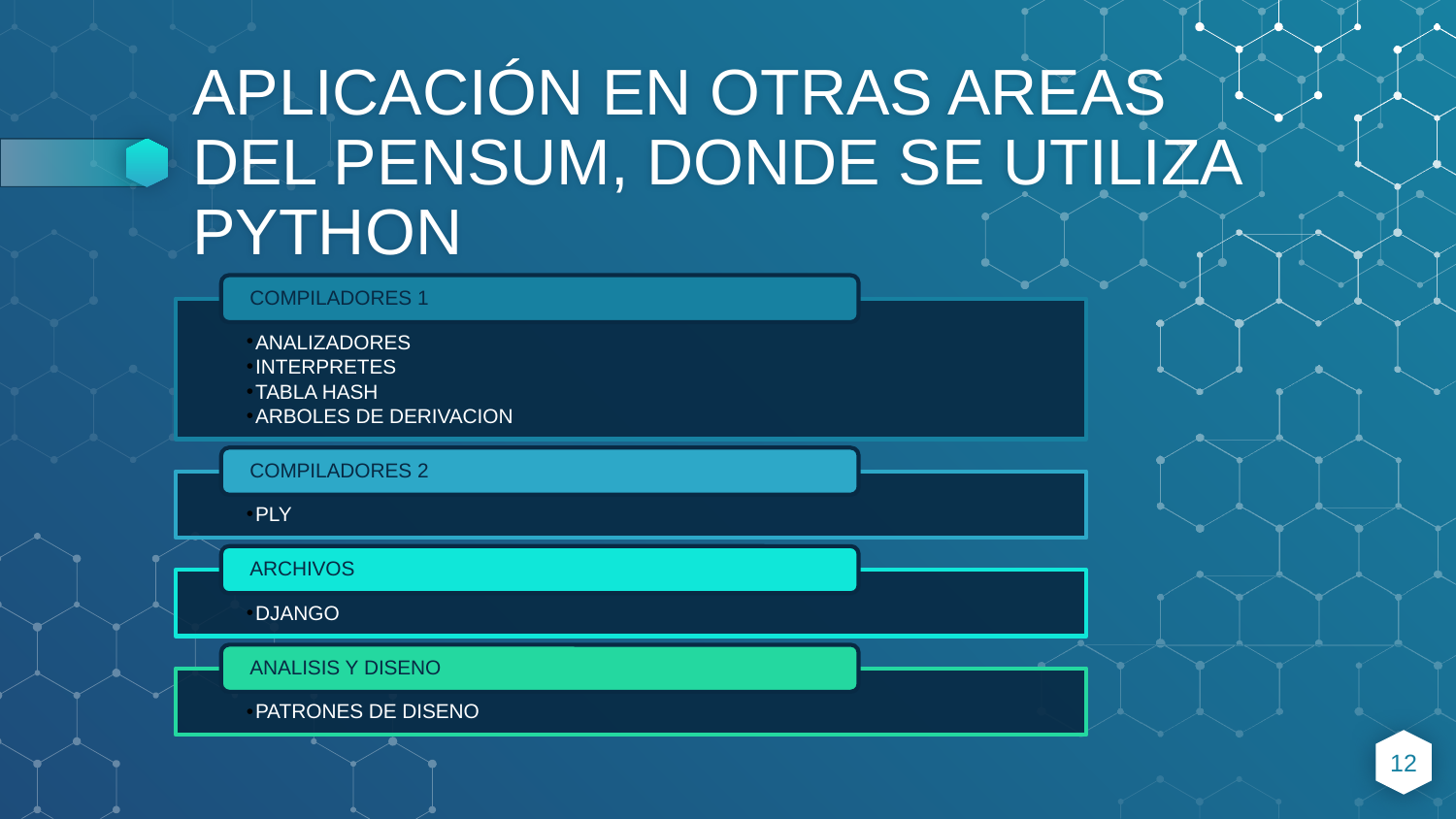

# APLICACIÓN EN OTRAS AREAS DEL PENSUM, DONDE SE UTILIZA PYTHON
ANALIZADORES
INTERPRETES
TABLA HASH
ARBOLES DE DERIVACION
COMPILADORES 1
PLY
COMPILADORES 2
DJANGO
ARCHIVOS
PATRONES DE DISENO
ANALISIS Y DISENO
12